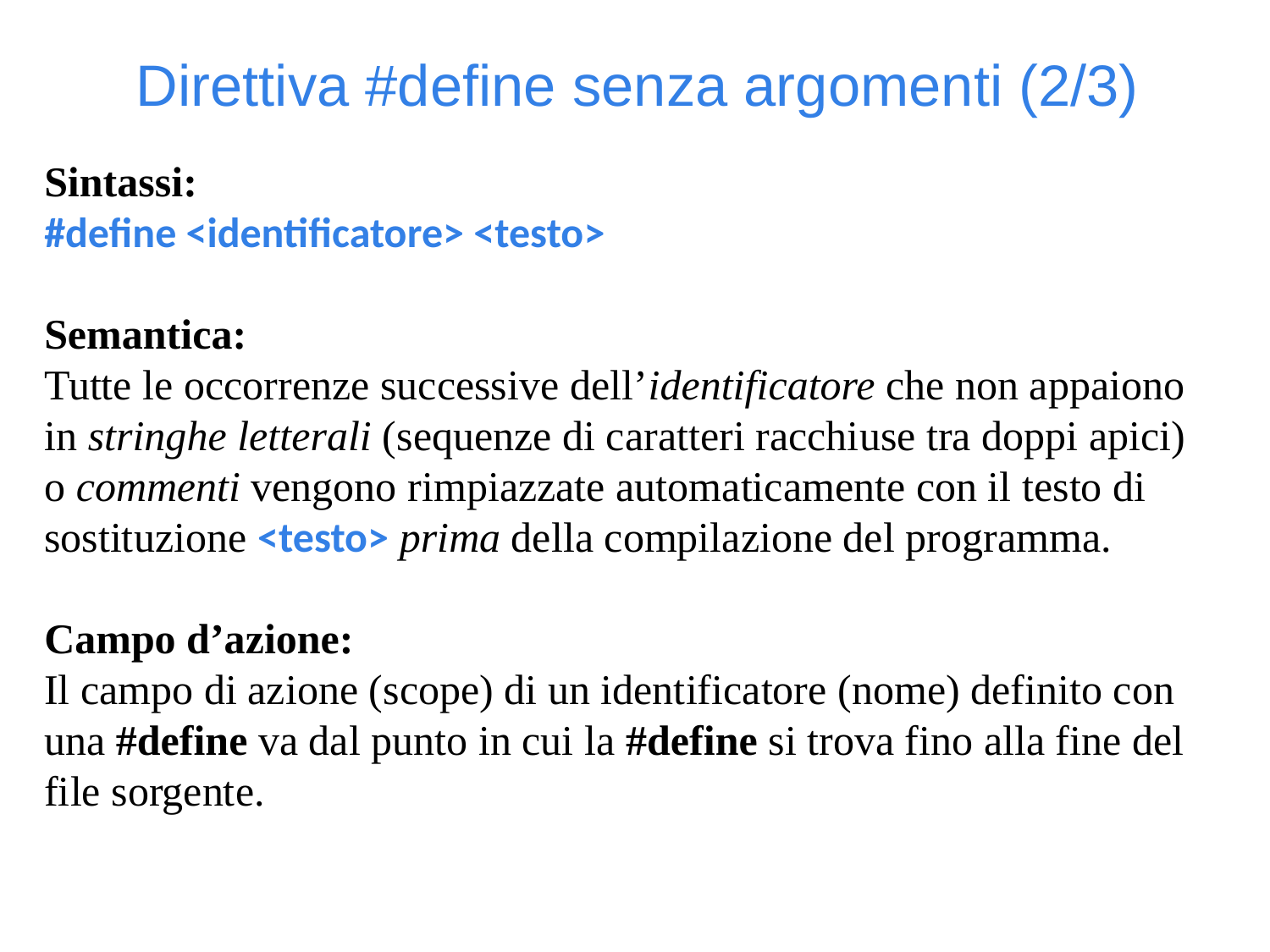

Direttiva #define senza argomenti (2/3)

Sintassi:
#define <identificatore> <testo>

Semantica:
Tutte le occorrenze successive dell’identificatore che non appaiono in stringhe letterali (sequenze di caratteri racchiuse tra doppi apici) o commenti vengono rimpiazzate automaticamente con il testo di sostituzione <testo> prima della compilazione del programma.

Campo d’azione:
Il campo di azione (scope) di un identificatore (nome) definito con una #define va dal punto in cui la #define si trova fino alla fine del file sorgente.